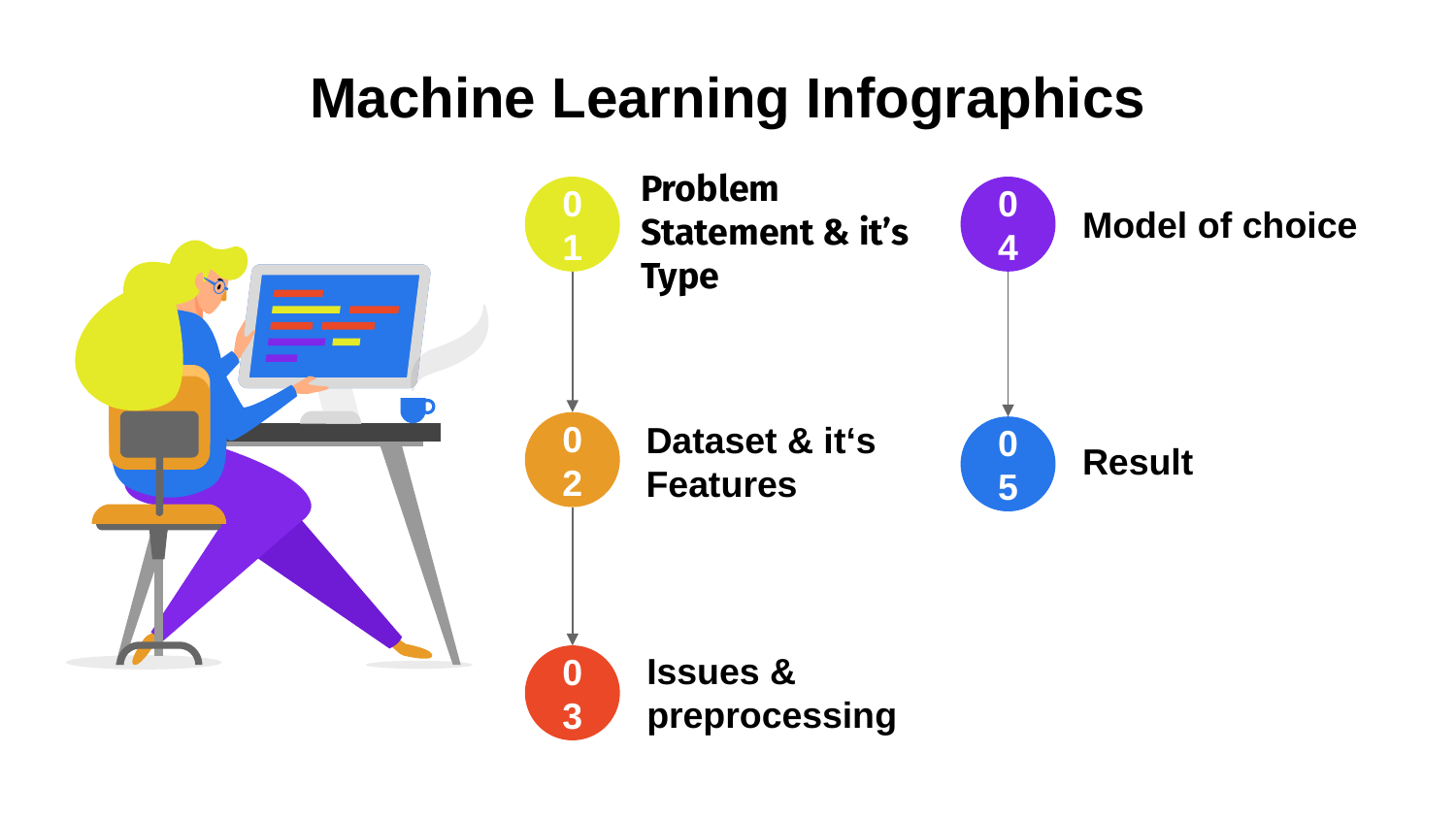

# Machine Learning Infographics
01
Problem Statement & it’s Type

04
Model of choice

02
Dataset & it‘s Features

05
Result
03
Issues & preprocessing